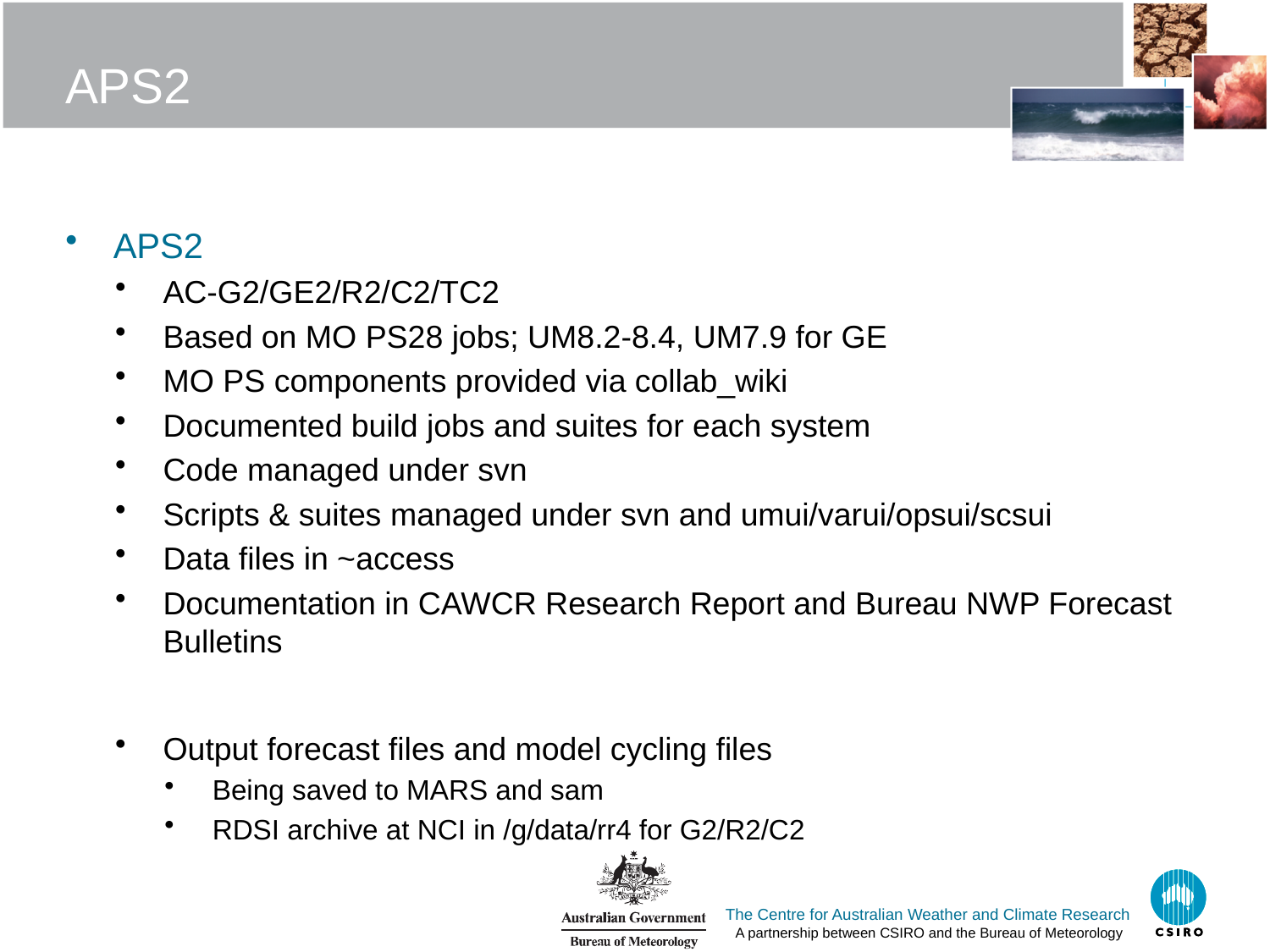

# APS2

APS2
AC-G2/GE2/R2/C2/TC2
Based on MO PS28 jobs; UM8.2-8.4, UM7.9 for GE
MO PS components provided via collab_wiki
Documented build jobs and suites for each system
Code managed under svn
Scripts & suites managed under svn and umui/varui/opsui/scsui
Data files in ~access
Documentation in CAWCR Research Report and Bureau NWP Forecast Bulletins

Output forecast files and model cycling files
Being saved to MARS and sam
RDSI archive at NCI in /g/data/rr4 for G2/R2/C2

The Centre for Australian Weather and Climate Research
A partnership between CSIRO and the Bureau of Meteorology